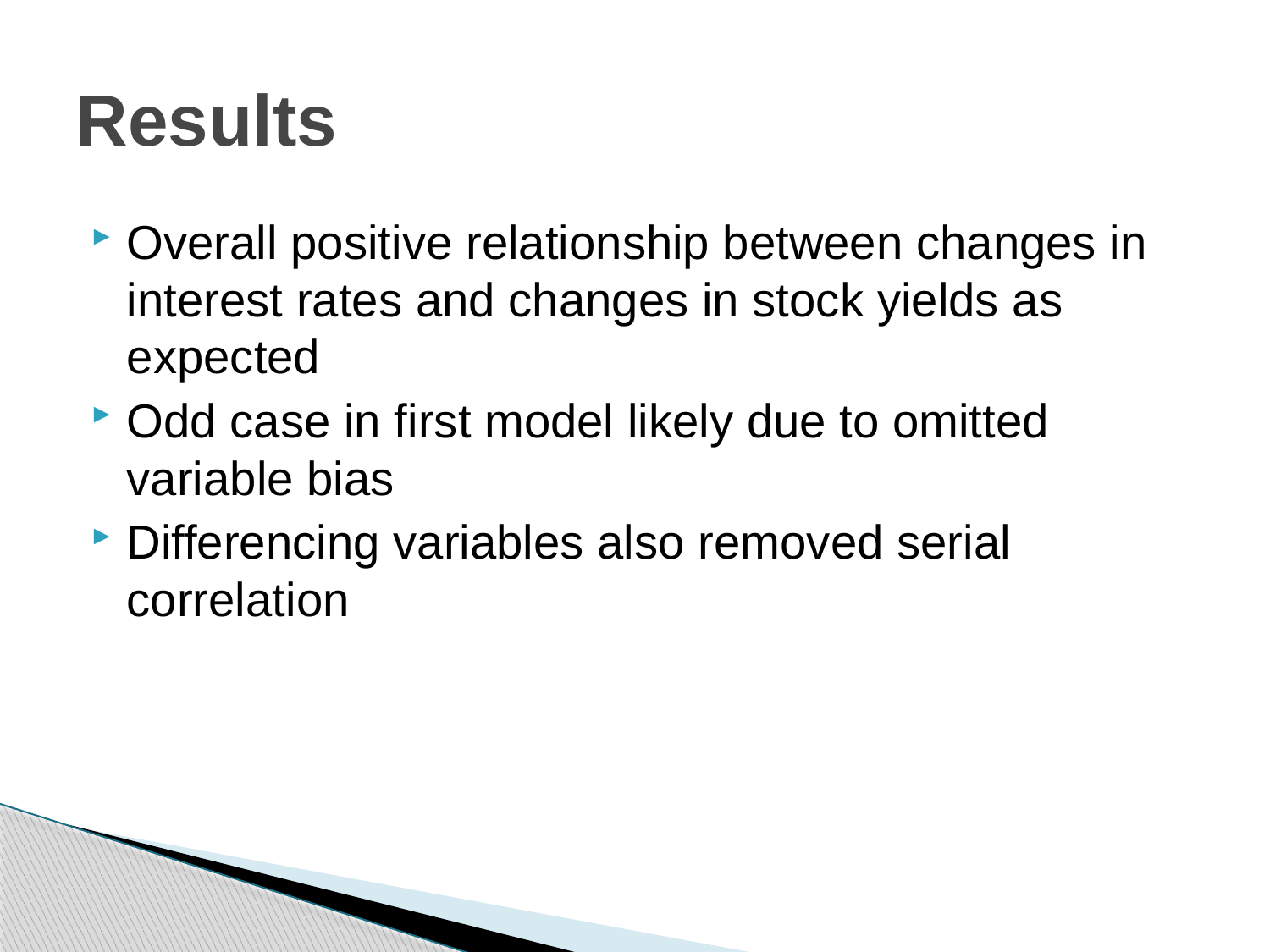

# Results
Overall positive relationship between changes in interest rates and changes in stock yields as expected
Odd case in first model likely due to omitted variable bias
Differencing variables also removed serial correlation